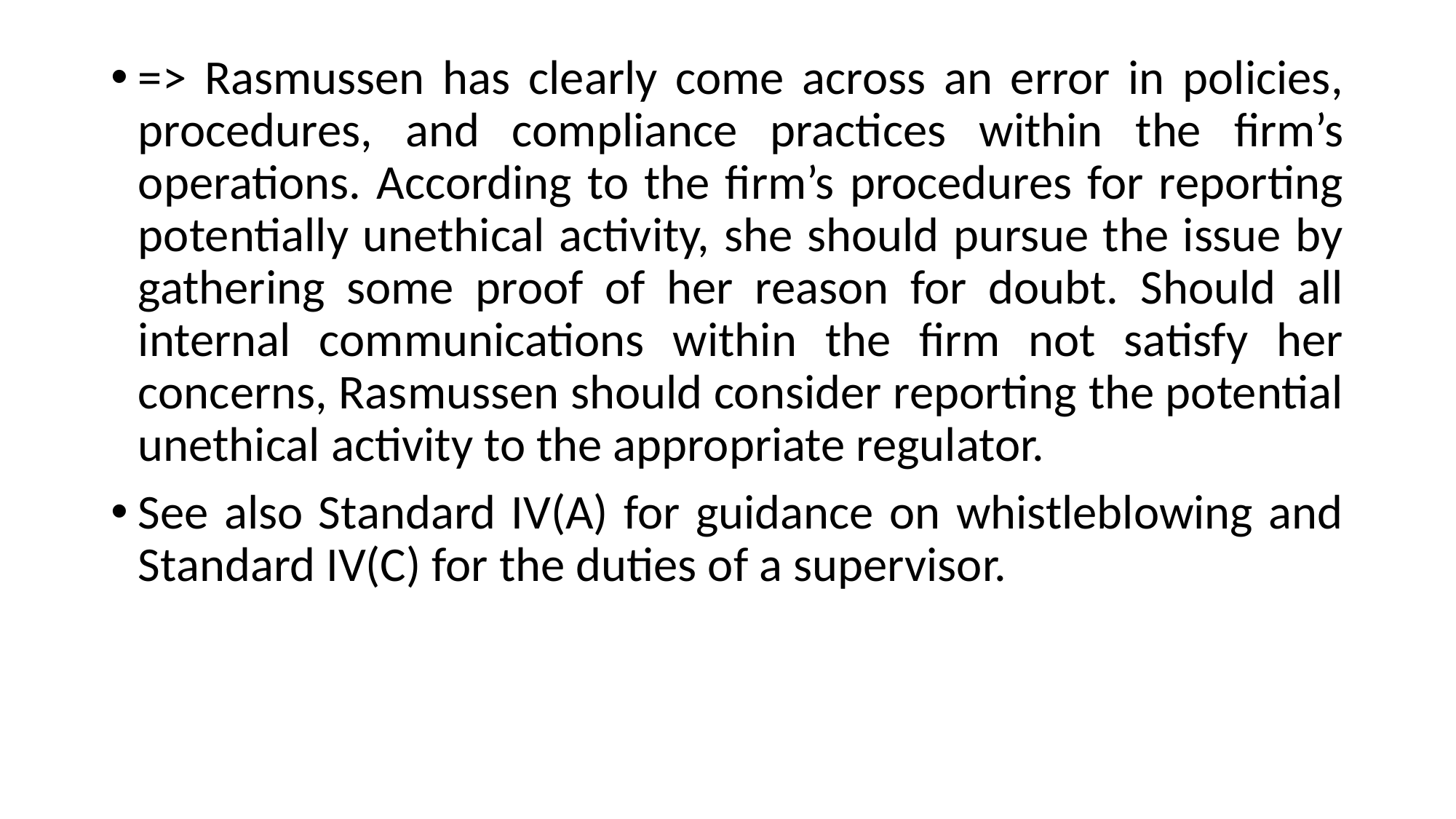

=> Rasmussen has clearly come across an error in policies, procedures, and compliance practices within the firm’s operations. According to the firm’s procedures for reporting potentially unethical activity, she should pursue the issue by gathering some proof of her reason for doubt. Should all internal communications within the firm not satisfy her concerns, Rasmussen should consider reporting the potential unethical activity to the appropriate regulator.
See also Standard IV(A) for guidance on whistleblowing and Standard IV(C) for the duties of a supervisor.